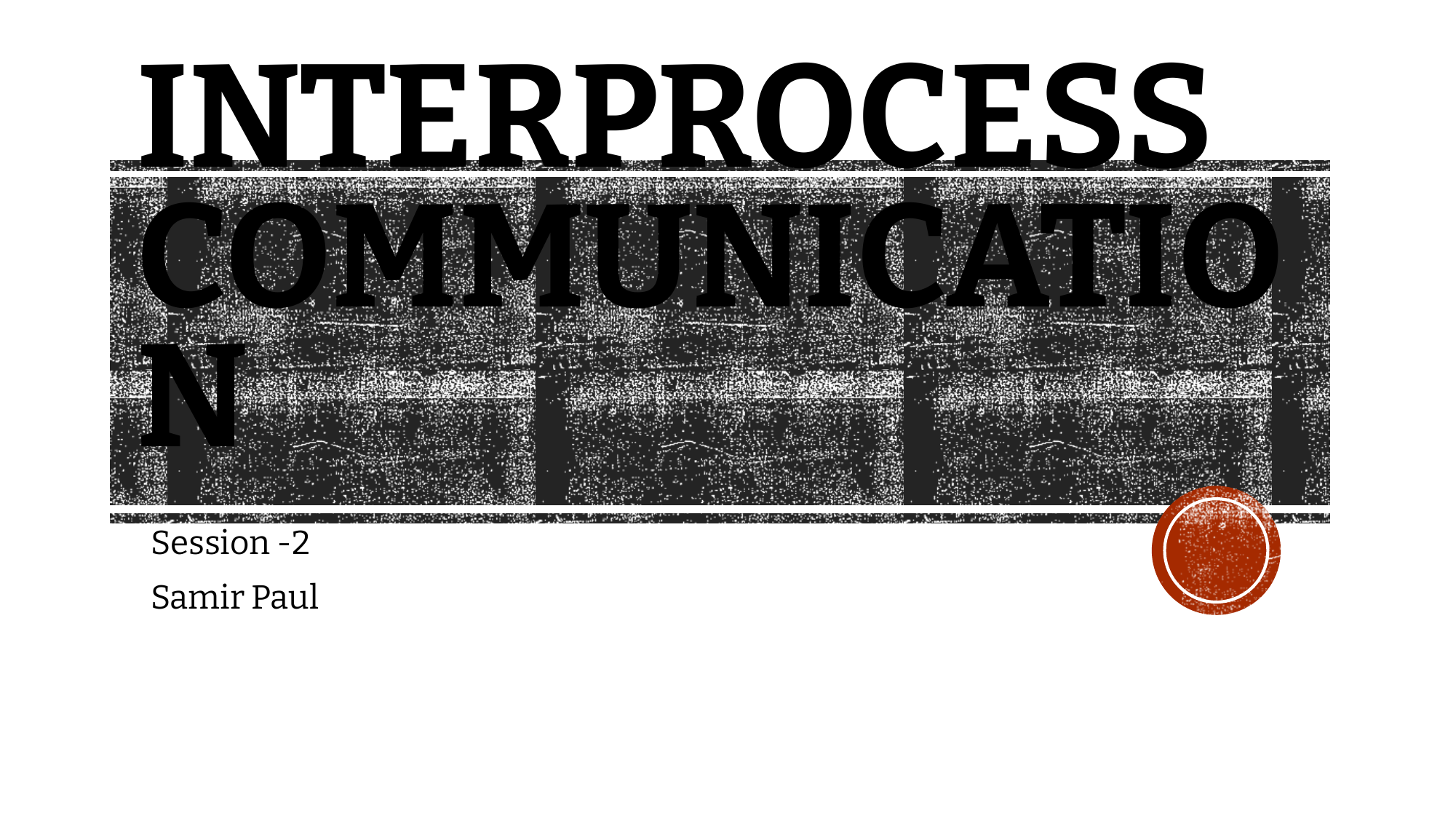

# Interprocess Communication
Session -2
Samir Paul